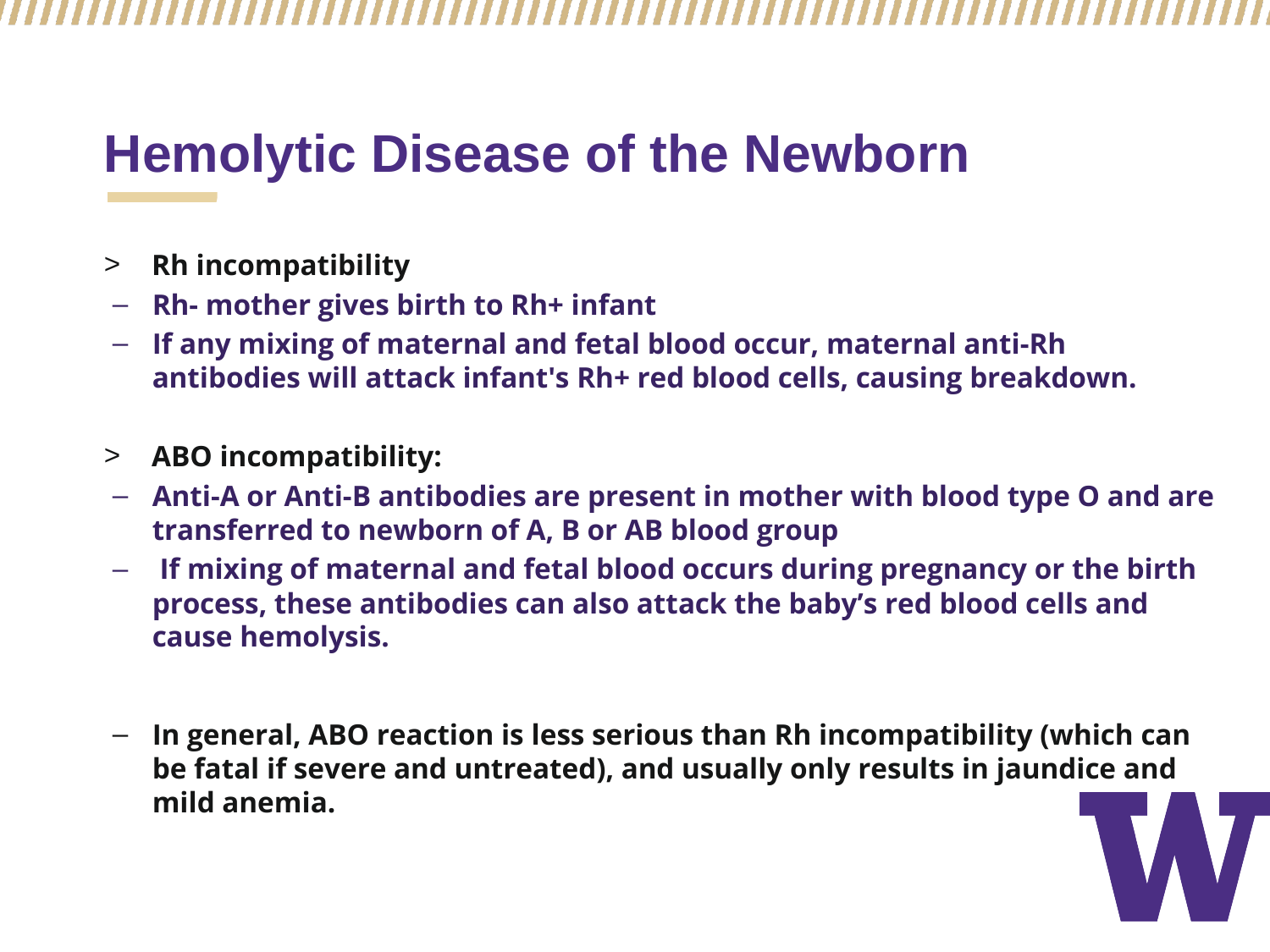

# Hemolytic Disease of the Newborn
Rh incompatibility
Rh- mother gives birth to Rh+ infant
If any mixing of maternal and fetal blood occur, maternal anti-Rh antibodies will attack infant's Rh+ red blood cells, causing breakdown.

ABO incompatibility:
Anti-A or Anti-B antibodies are present in mother with blood type O and are transferred to newborn of A, B or AB blood group
 If mixing of maternal and fetal blood occurs during pregnancy or the birth process, these antibodies can also attack the baby’s red blood cells and cause hemolysis.

In general, ABO reaction is less serious than Rh incompatibility (which can be fatal if severe and untreated), and usually only results in jaundice and mild anemia.